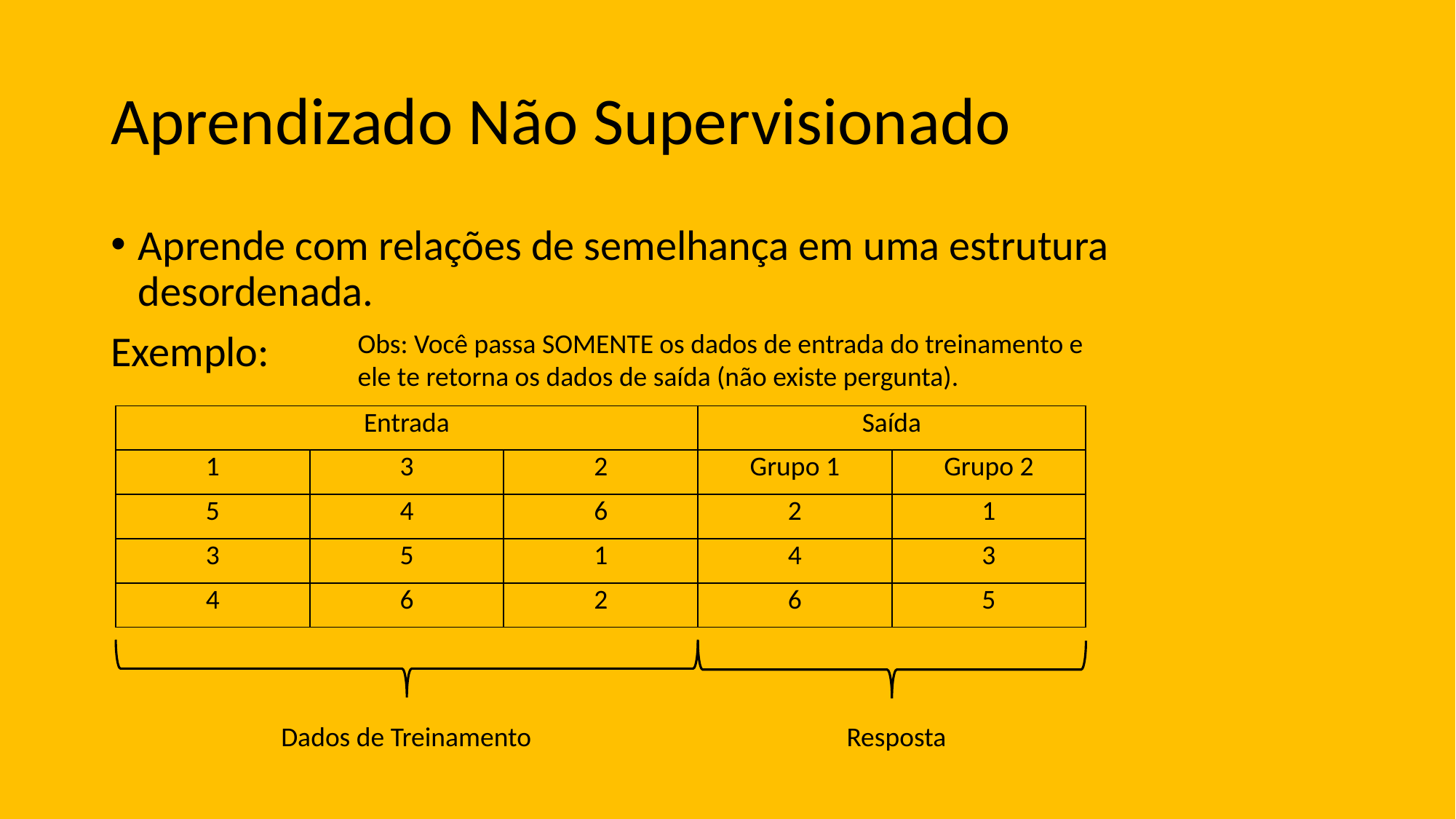

# Aprendizado Não Supervisionado
Aprende com relações de semelhança em uma estrutura desordenada.
Exemplo:

Obs: Você passa SOMENTE os dados de entrada do treinamento e ele te retorna os dados de saída (não existe pergunta).

| Entrada |  |  | Saída |  |
| --- | --- | --- | --- | --- |
| 1 | 3 | 2 | Grupo 1 | Grupo 2 |
| 5 | 4 | 6 | 2 | 1 |
| 3 | 5 | 1 | 4 | 3 |
| 4 | 6 | 2 | 6 | 5 |

Dados de Treinamento
Resposta